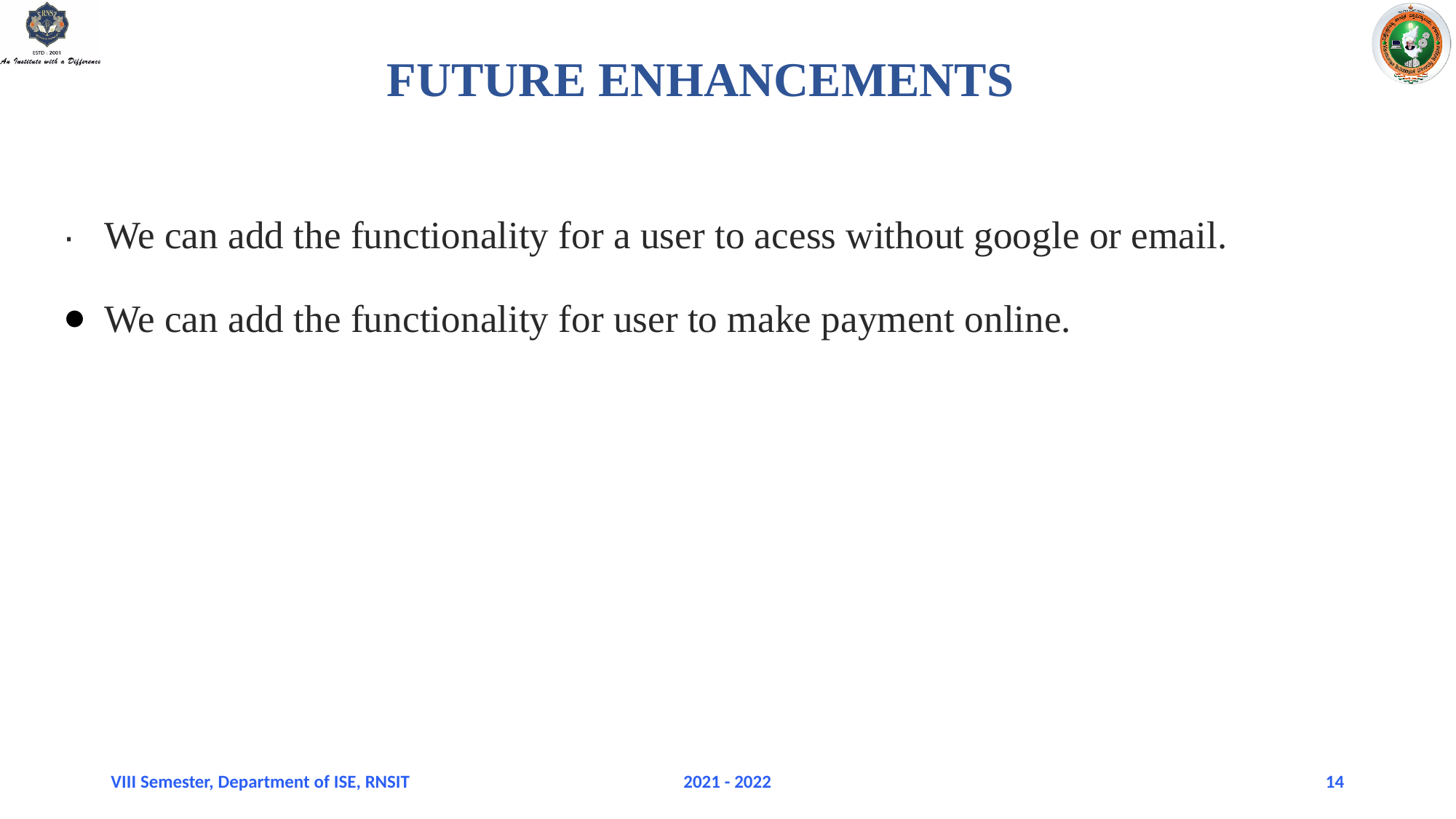

# FUTURE ENHANCEMENTS
We can add the functionality for a user to acess without google or email.
We can add the functionality for user to make payment online.

VIII Semester, Department of ISE, RNSIT
2021 - 2022
14